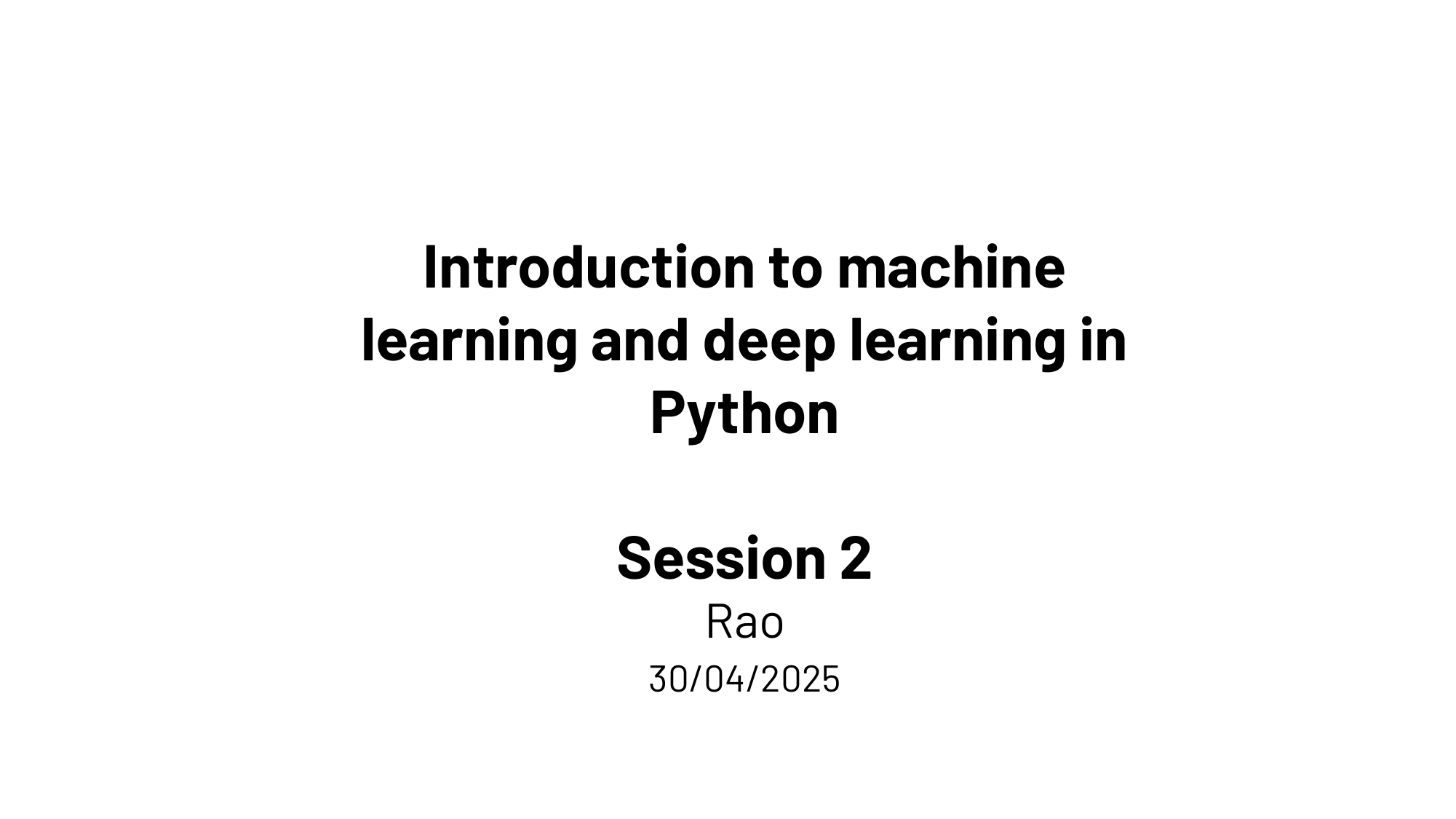

Introduction to machine learning and deep learning in Python

Session 2
Rao
# 30/04/2025